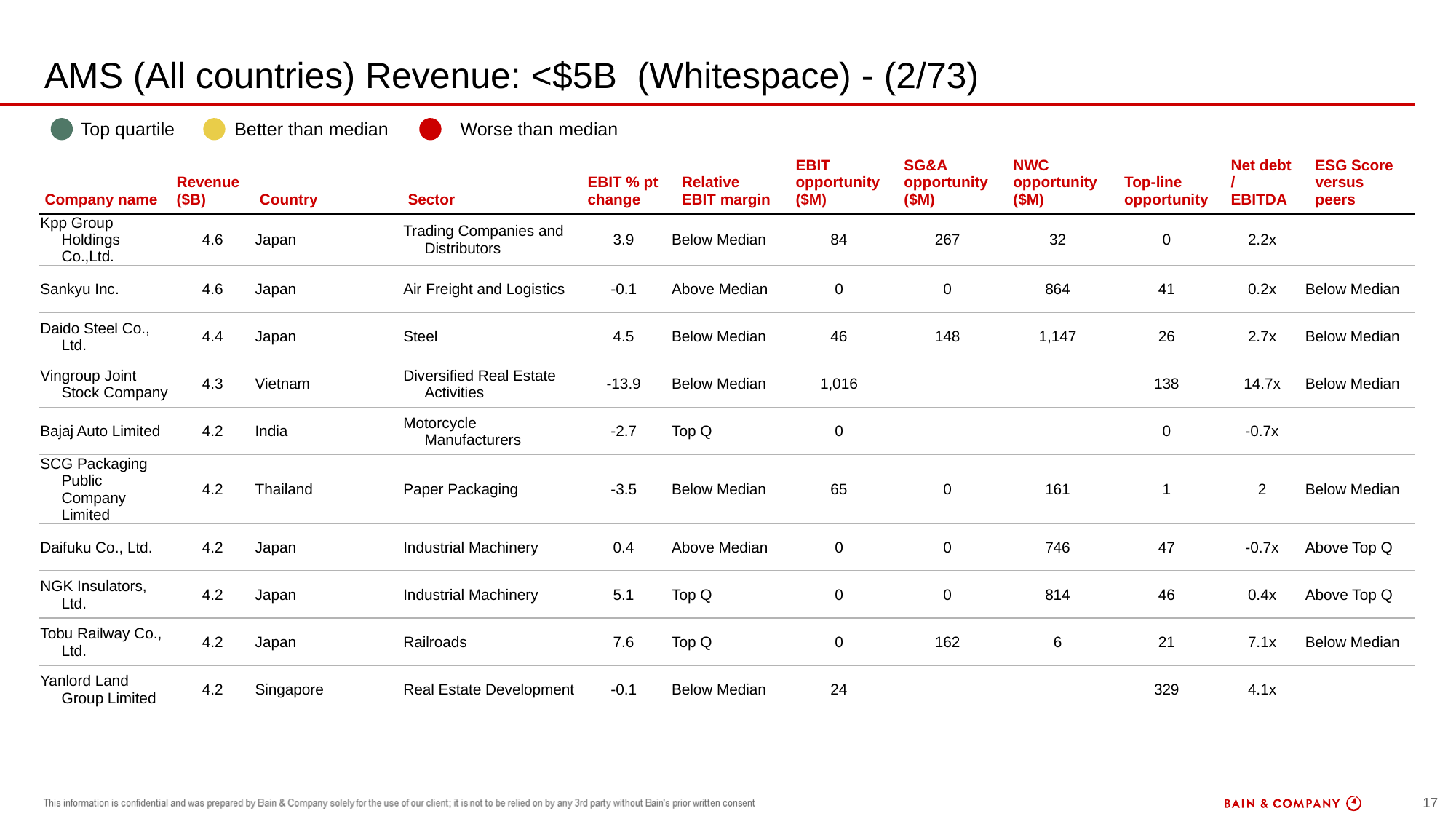

# AMS (All countries) Revenue: <$5B  (Whitespace) - (2/73)
|  | Top quartile |  | Better than median |  | Worse than median |
| --- | --- | --- | --- | --- | --- |
| Company name | Revenue ($B) | Country | Sector | EBIT % pt change | Relative EBIT margin | EBIT opportunity ($M) | SG&A opportunity ($M) | NWC opportunity ($M) | Top-line opportunity | Net debt / EBITDA | ESG Score versus peers |
| --- | --- | --- | --- | --- | --- | --- | --- | --- | --- | --- | --- |
| Kpp Group Holdings Co.,Ltd. | 4.6 | Japan | Trading Companies and Distributors | 3.9 | Below Median | 84 | 267 | 32 | 0 | 2.2x |  |
| Sankyu Inc. | 4.6 | Japan | Air Freight and Logistics | -0.1 | Above Median | 0 | 0 | 864 | 41 | 0.2x | Below Median |
| Daido Steel Co., Ltd. | 4.4 | Japan | Steel | 4.5 | Below Median | 46 | 148 | 1,147 | 26 | 2.7x | Below Median |
| Vingroup Joint Stock Company | 4.3 | Vietnam | Diversified Real Estate Activities | -13.9 | Below Median | 1,016 |  |  | 138 | 14.7x | Below Median |
| Bajaj Auto Limited | 4.2 | India | Motorcycle Manufacturers | -2.7 | Top Q | 0 |  |  | 0 | -0.7x |  |
| SCG Packaging Public Company Limited | 4.2 | Thailand | Paper Packaging | -3.5 | Below Median | 65 | 0 | 161 | 1 | 2 | Below Median |
| Daifuku Co., Ltd. | 4.2 | Japan | Industrial Machinery | 0.4 | Above Median | 0 | 0 | 746 | 47 | -0.7x | Above Top Q |
| NGK Insulators, Ltd. | 4.2 | Japan | Industrial Machinery | 5.1 | Top Q | 0 | 0 | 814 | 46 | 0.4x | Above Top Q |
| Tobu Railway Co., Ltd. | 4.2 | Japan | Railroads | 7.6 | Top Q | 0 | 162 | 6 | 21 | 7.1x | Below Median |
| Yanlord Land Group Limited | 4.2 | Singapore | Real Estate Development | -0.1 | Below Median | 24 |  |  | 329 | 4.1x |  |